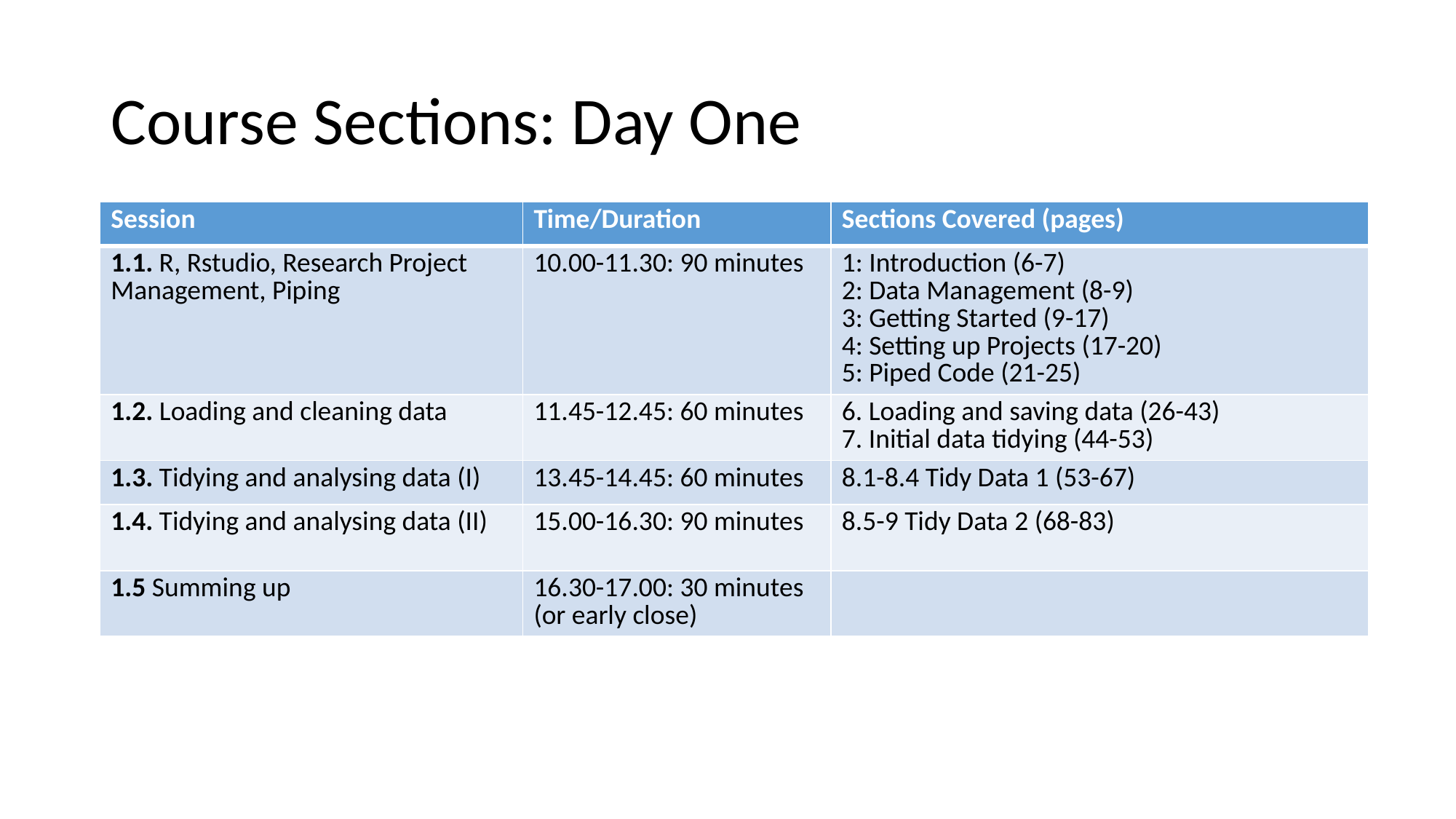

# Course Sections: Day One
| Session | Time/Duration | Sections Covered (pages) |
| --- | --- | --- |
| 1.1. R, Rstudio, Research Project Management, Piping | 10.00-11.30: 90 minutes | 1: Introduction (6-7) 2: Data Management (8-9) 3: Getting Started (9-17) 4: Setting up Projects (17-20) 5: Piped Code (21-25) |
| 1.2. Loading and cleaning data | 11.45-12.45: 60 minutes | 6. Loading and saving data (26-43) 7. Initial data tidying (44-53) |
| 1.3. Tidying and analysing data (I) | 13.45-14.45: 60 minutes | 8.1-8.4 Tidy Data 1 (53-67) |
| 1.4. Tidying and analysing data (II) | 15.00-16.30: 90 minutes | 8.5-9 Tidy Data 2 (68-83) |
| 1.5 Summing up | 16.30-17.00: 30 minutes (or early close) |  |